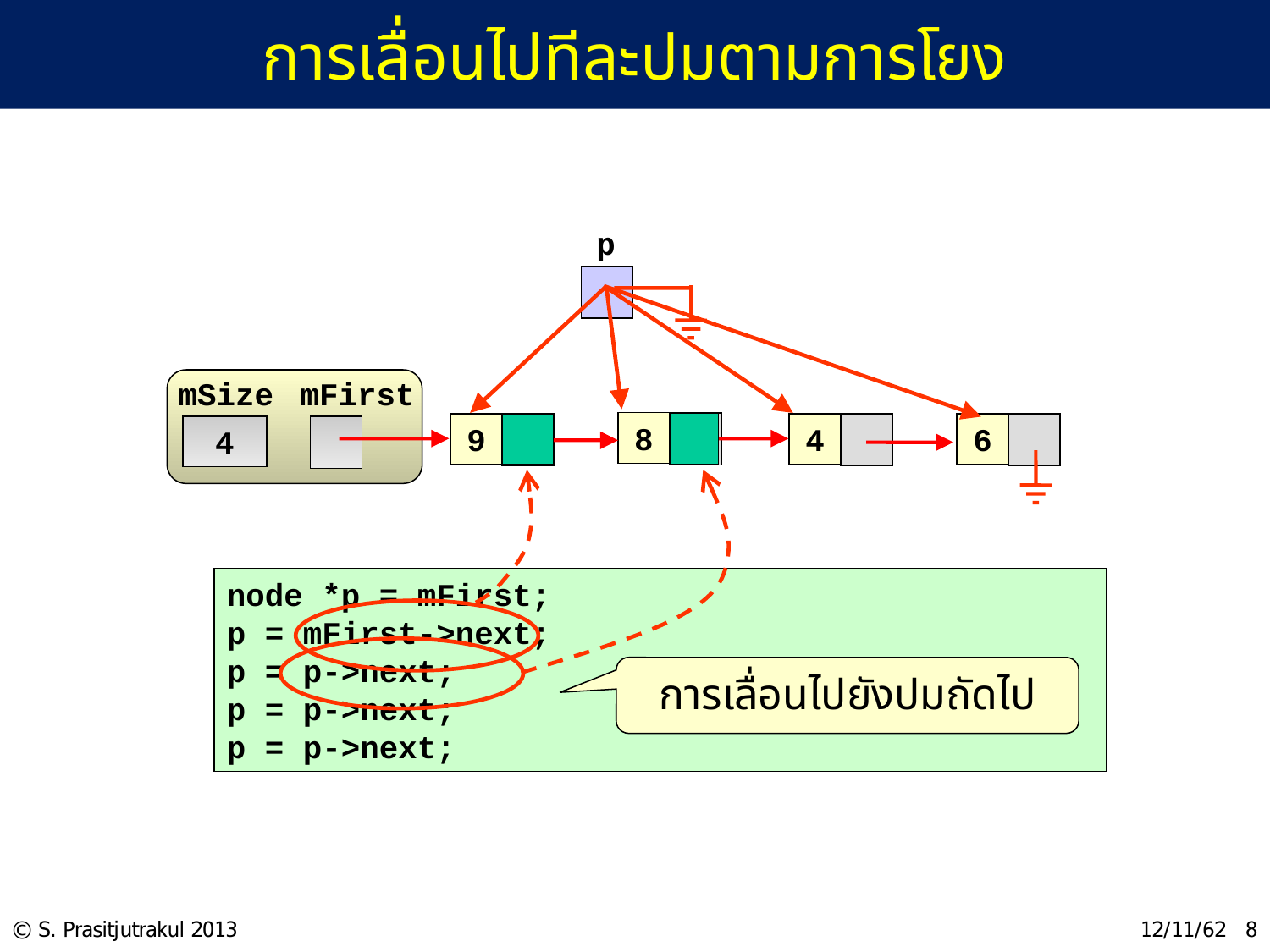

# การเลื่อนไปทีละปมตามการโยง
p

mSize
mFirst

8

9

4

4

6

node *p = mFirst;
p = mFirst->next;
p = p->next;
p = p->next;
p = p->next;
การเลื่อนไปยังปมถัดไป